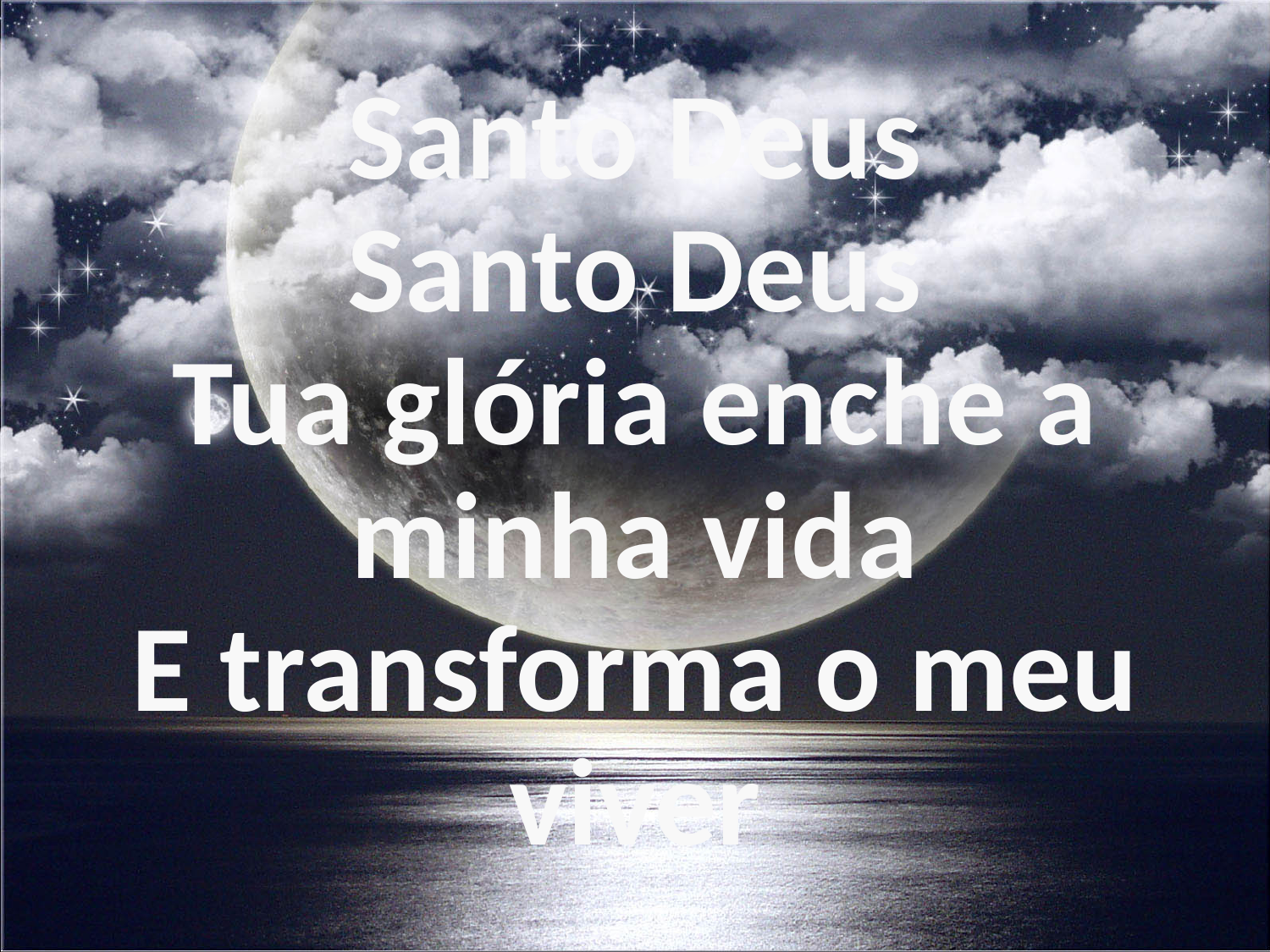

Santo Deus
Santo Deus
Tua glória enche a minha vida
E transforma o meu viver